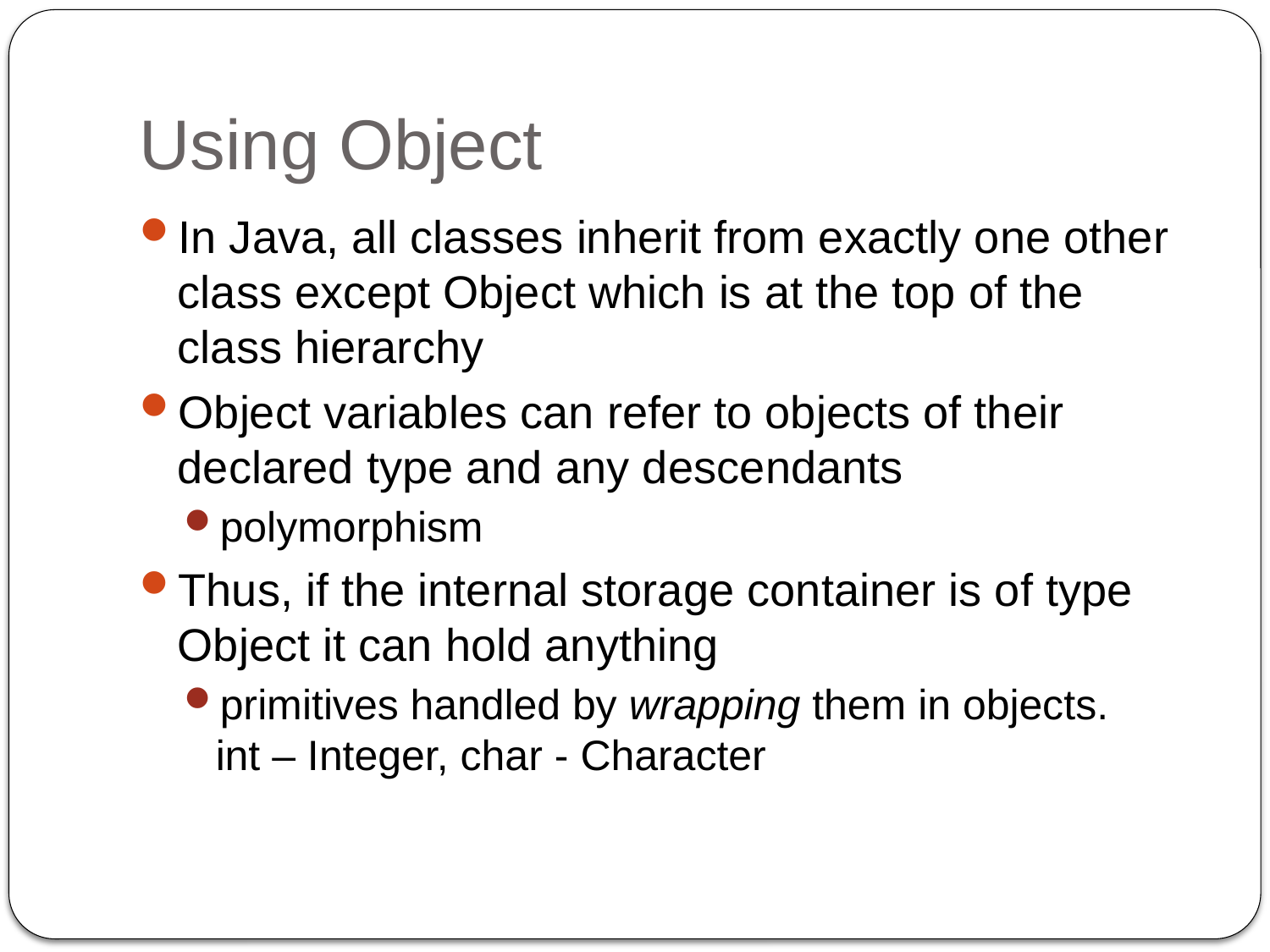

# Using Object
In Java, all classes inherit from exactly one other class except Object which is at the top of the class hierarchy
Object variables can refer to objects of their declared type and any descendants
polymorphism
Thus, if the internal storage container is of type Object it can hold anything
primitives handled by wrapping them in objects.
int – Integer, char - Character